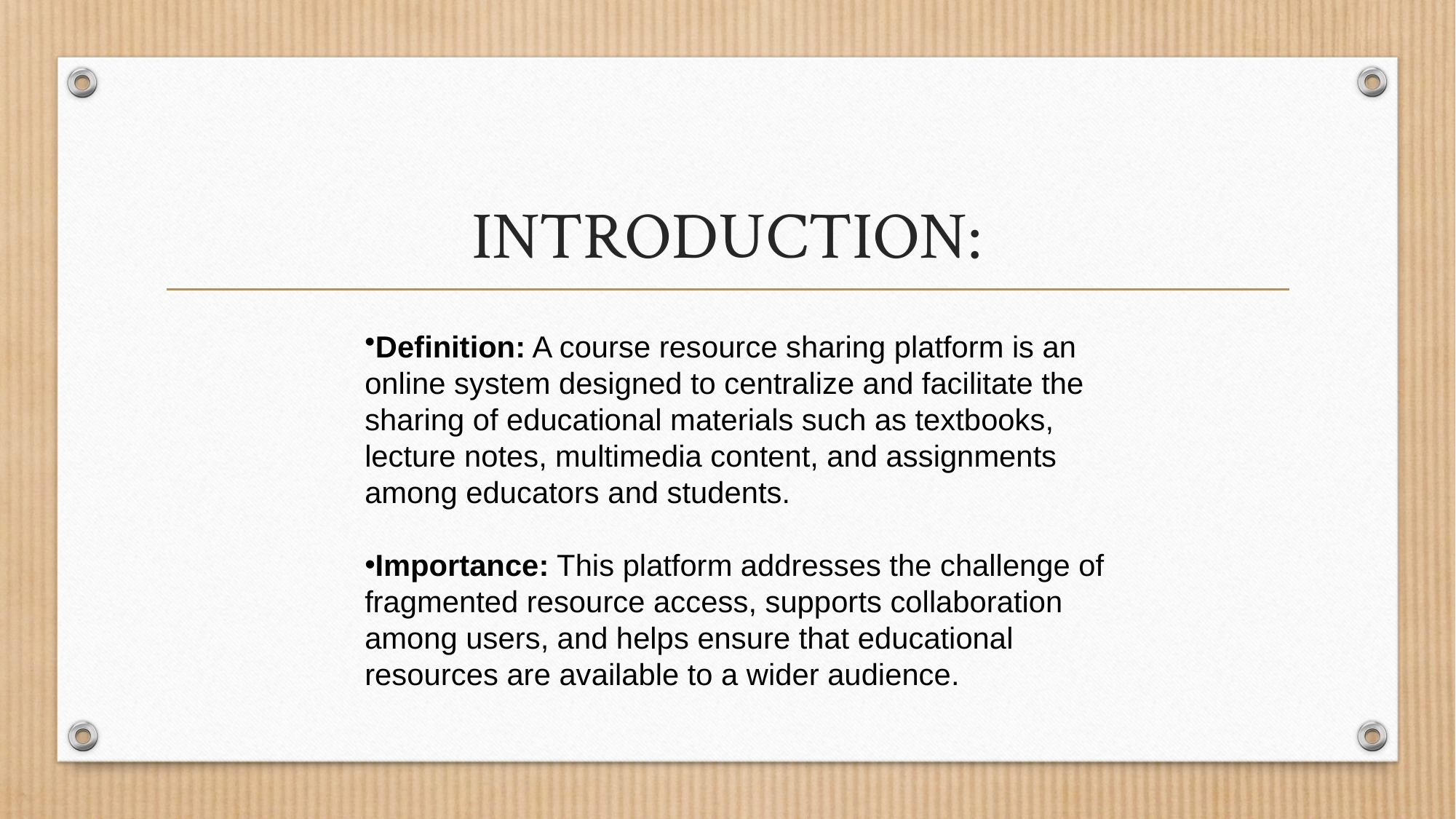

# INTRODUCTION:
Definition: A course resource sharing platform is an online system designed to centralize and facilitate the sharing of educational materials such as textbooks, lecture notes, multimedia content, and assignments among educators and students.

Importance: This platform addresses the challenge of fragmented resource access, supports collaboration among users, and helps ensure that educational resources are available to a wider audience.